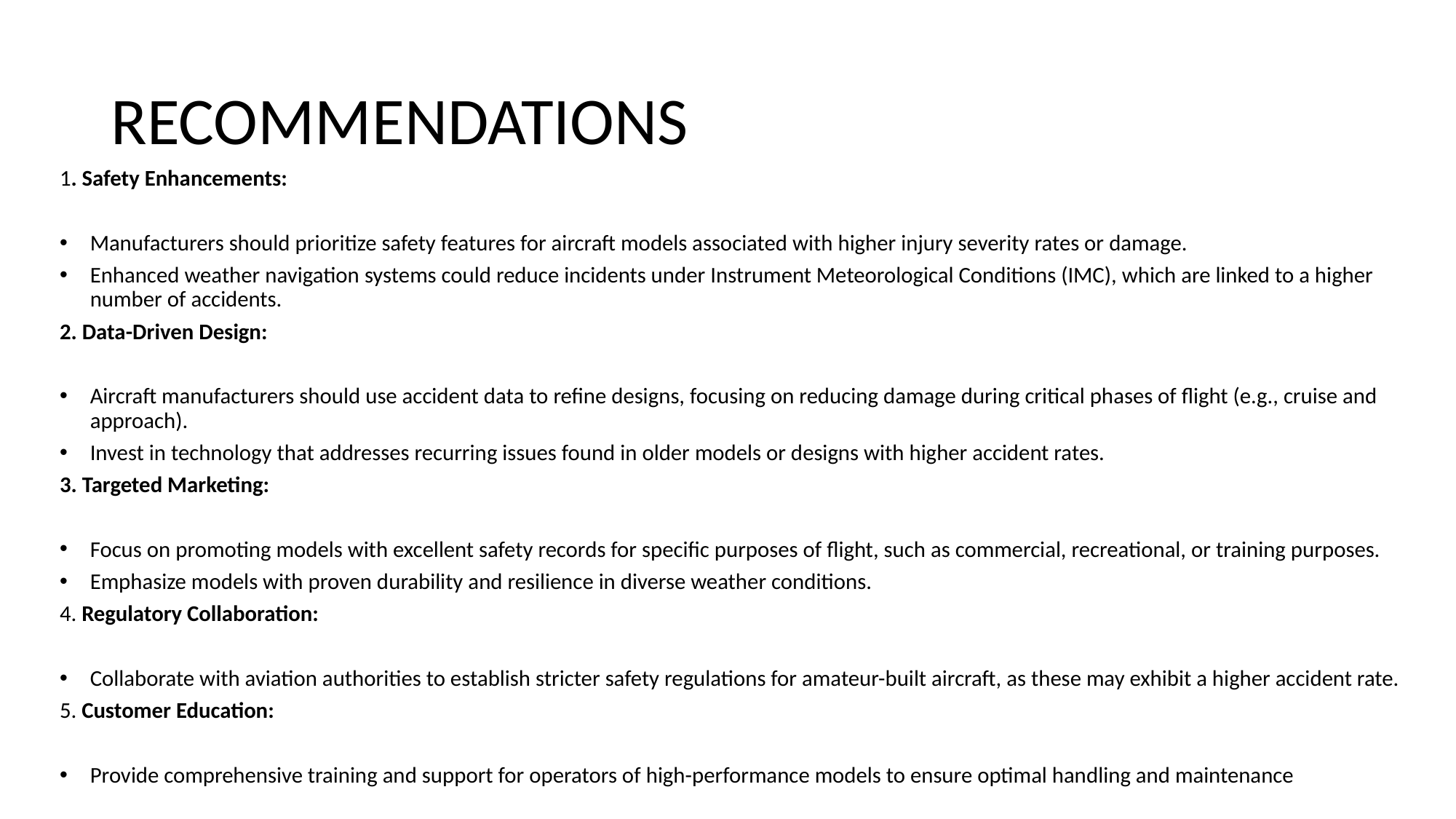

# RECOMMENDATIONS
1. Safety Enhancements:

Manufacturers should prioritize safety features for aircraft models associated with higher injury severity rates or damage.
Enhanced weather navigation systems could reduce incidents under Instrument Meteorological Conditions (IMC), which are linked to a higher number of accidents.
2. Data-Driven Design:

Aircraft manufacturers should use accident data to refine designs, focusing on reducing damage during critical phases of flight (e.g., cruise and approach).
Invest in technology that addresses recurring issues found in older models or designs with higher accident rates.
3. Targeted Marketing:

Focus on promoting models with excellent safety records for specific purposes of flight, such as commercial, recreational, or training purposes.
Emphasize models with proven durability and resilience in diverse weather conditions.
4. Regulatory Collaboration:

Collaborate with aviation authorities to establish stricter safety regulations for amateur-built aircraft, as these may exhibit a higher accident rate.
5. Customer Education:

Provide comprehensive training and support for operators of high-performance models to ensure optimal handling and maintenance